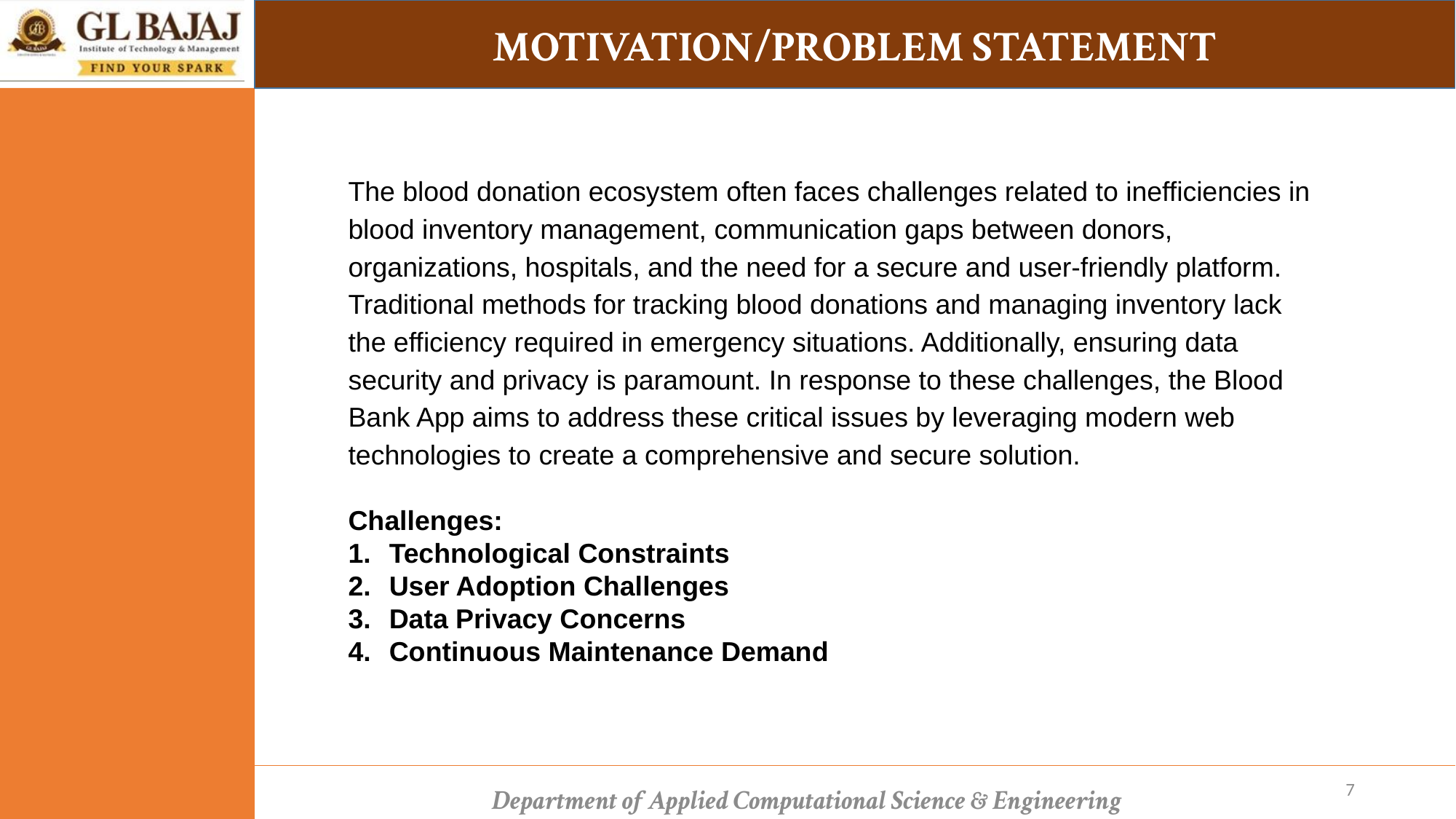

MOTIVATION/PROBLEM STATEMENT

The blood donation ecosystem often faces challenges related to inefficiencies in blood inventory management, communication gaps between donors, organizations, hospitals, and the need for a secure and user-friendly platform. Traditional methods for tracking blood donations and managing inventory lack the efficiency required in emergency situations. Additionally, ensuring data security and privacy is paramount. In response to these challenges, the Blood Bank App aims to address these critical issues by leveraging modern web technologies to create a comprehensive and secure solution.

Challenges:
Technological Constraints
User Adoption Challenges
Data Privacy Concerns
Continuous Maintenance Demand

7
Department of Applied Computational Science & Engineering